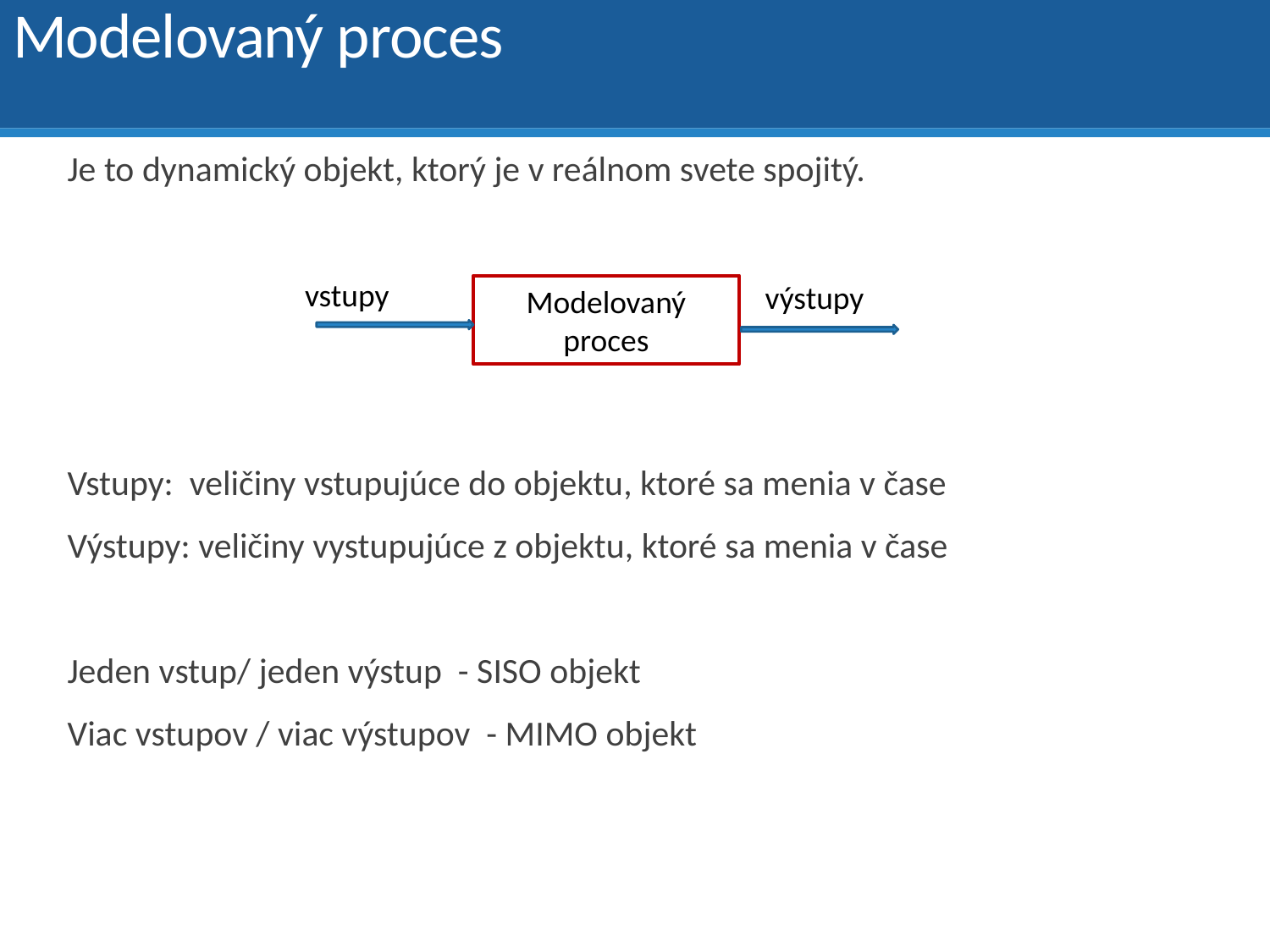

# Modelovaný proces
Je to dynamický objekt, ktorý je v reálnom svete spojitý.

Vstupy:  veličiny vstupujúce do objektu, ktoré sa menia v čase
Výstupy: veličiny vystupujúce z objektu, ktoré sa menia v čase

Jeden vstup/ jeden výstup  - SISO objekt
Viac vstupov / viac výstupov  - MIMO objekt

vstupy
výstupy
Modelovaný proces